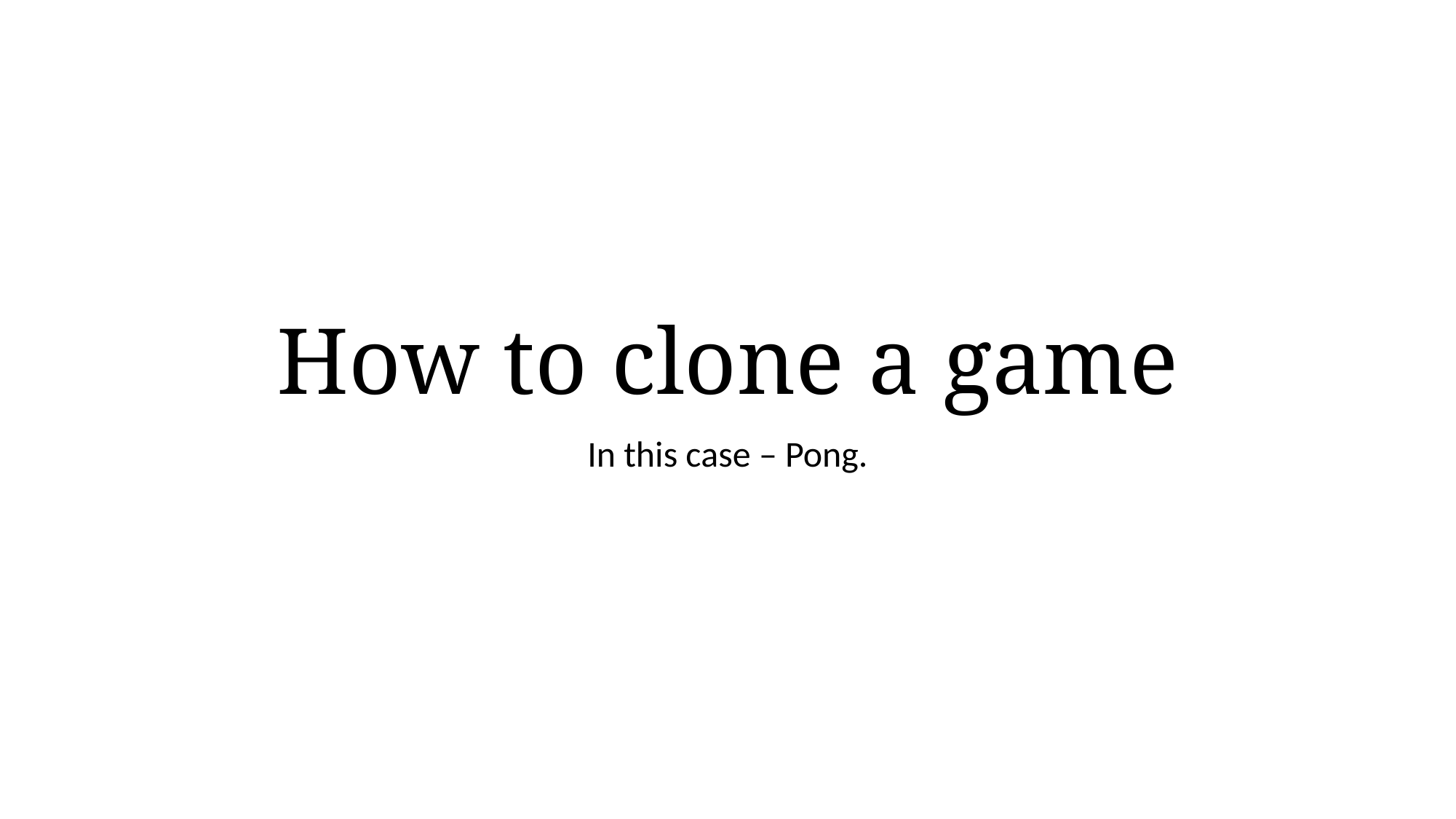

# How to clone a game
In this case – Pong.